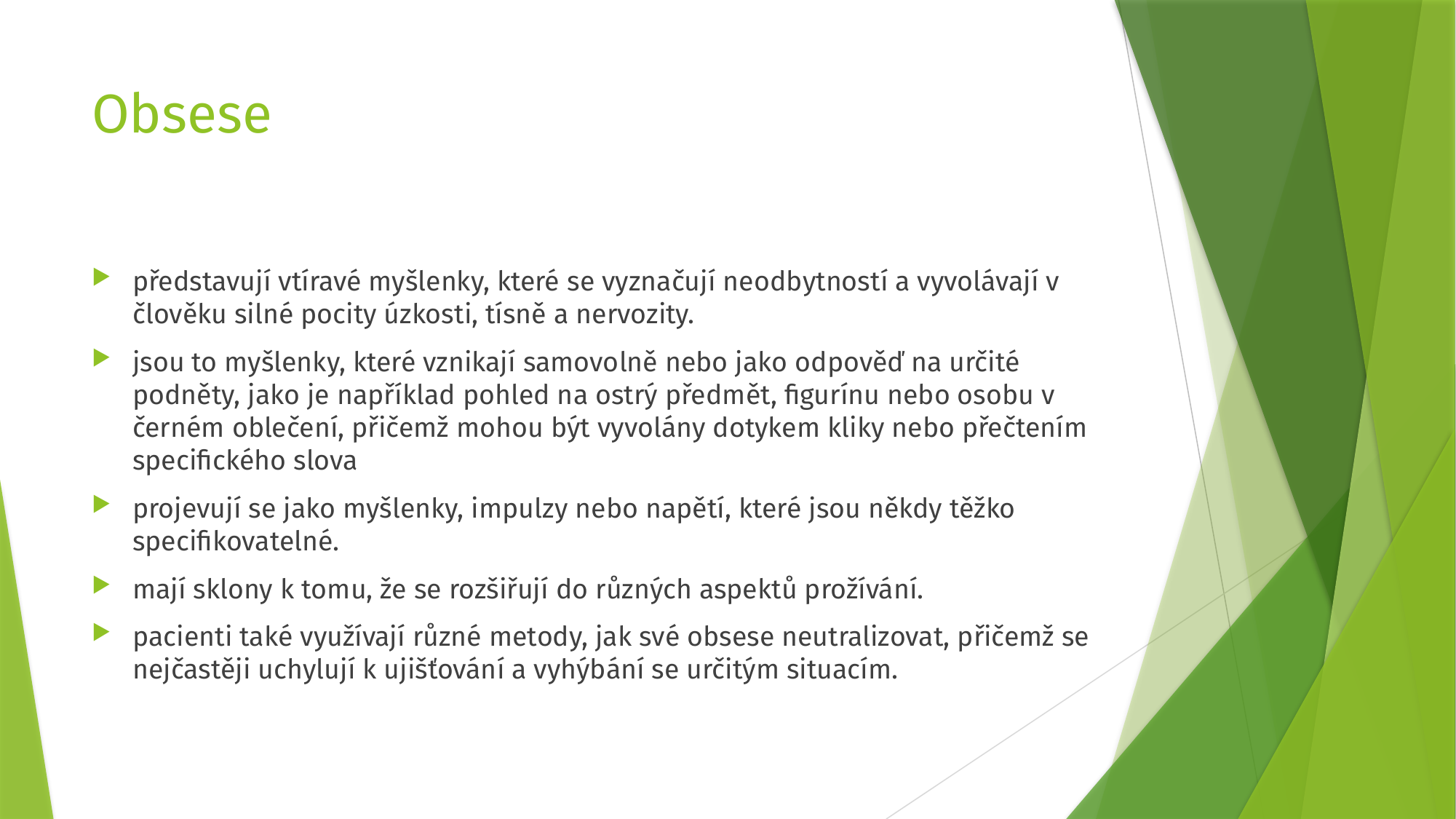

# Obsese
představují vtíravé myšlenky, které se vyznačují neodbytností a vyvolávají v člověku silné pocity úzkosti, tísně a nervozity.
jsou to myšlenky, které vznikají samovolně nebo jako odpověď na určité podněty, jako je například pohled na ostrý předmět, figurínu nebo osobu v černém oblečení, přičemž mohou být vyvolány dotykem kliky nebo přečtením specifického slova
projevují se jako myšlenky, impulzy nebo napětí, které jsou někdy těžko specifikovatelné.
mají sklony k tomu, že se rozšiřují do různých aspektů prožívání.
pacienti také využívají různé metody, jak své obsese neutralizovat, přičemž se nejčastěji uchylují k ujišťování a vyhýbání se určitým situacím.